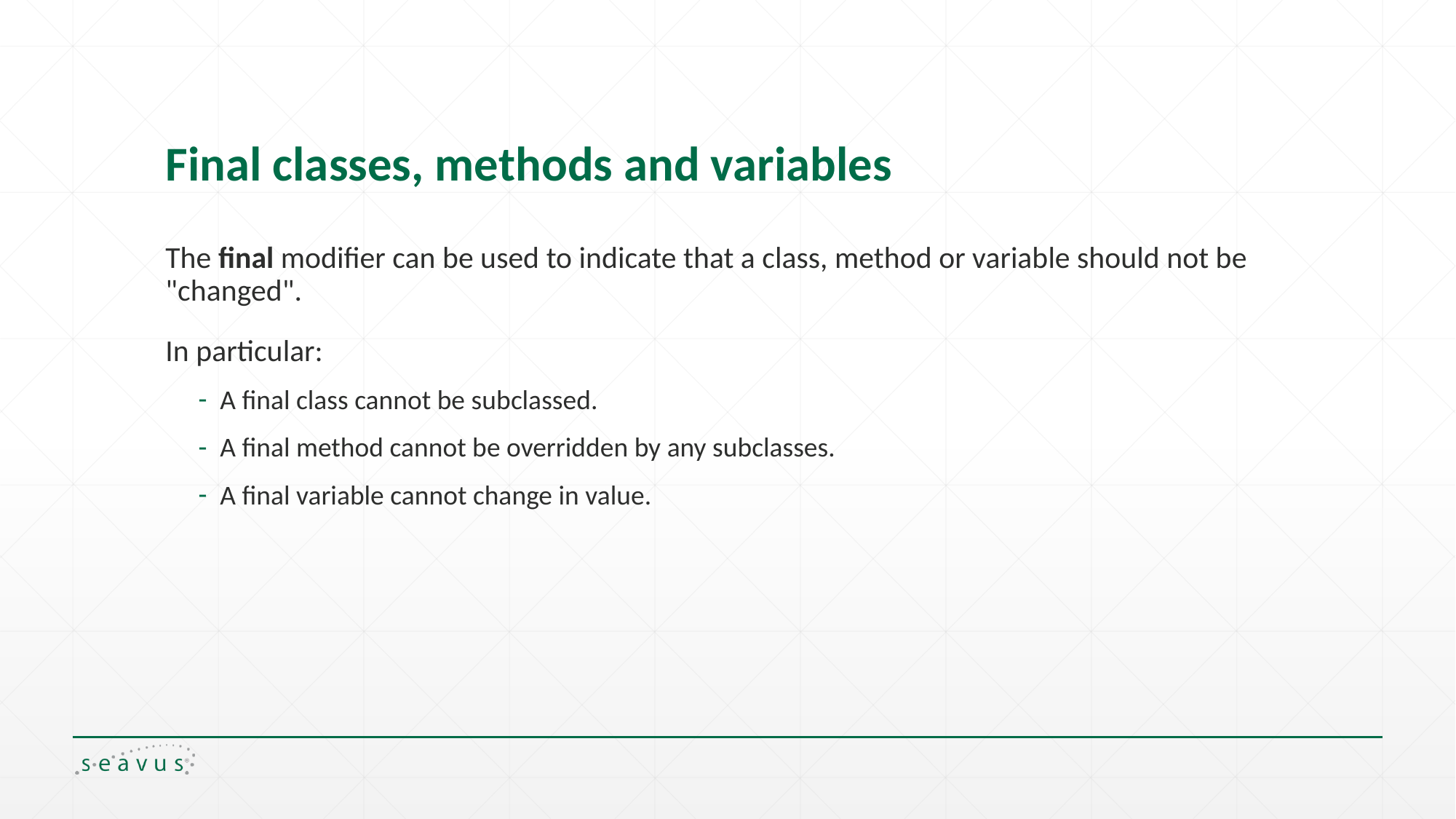

# Final classes, methods and variables
The final modifier can be used to indicate that a class, method or variable should not be "changed".
In particular:
A final class cannot be subclassed.
A final method cannot be overridden by any subclasses.
A final variable cannot change in value.